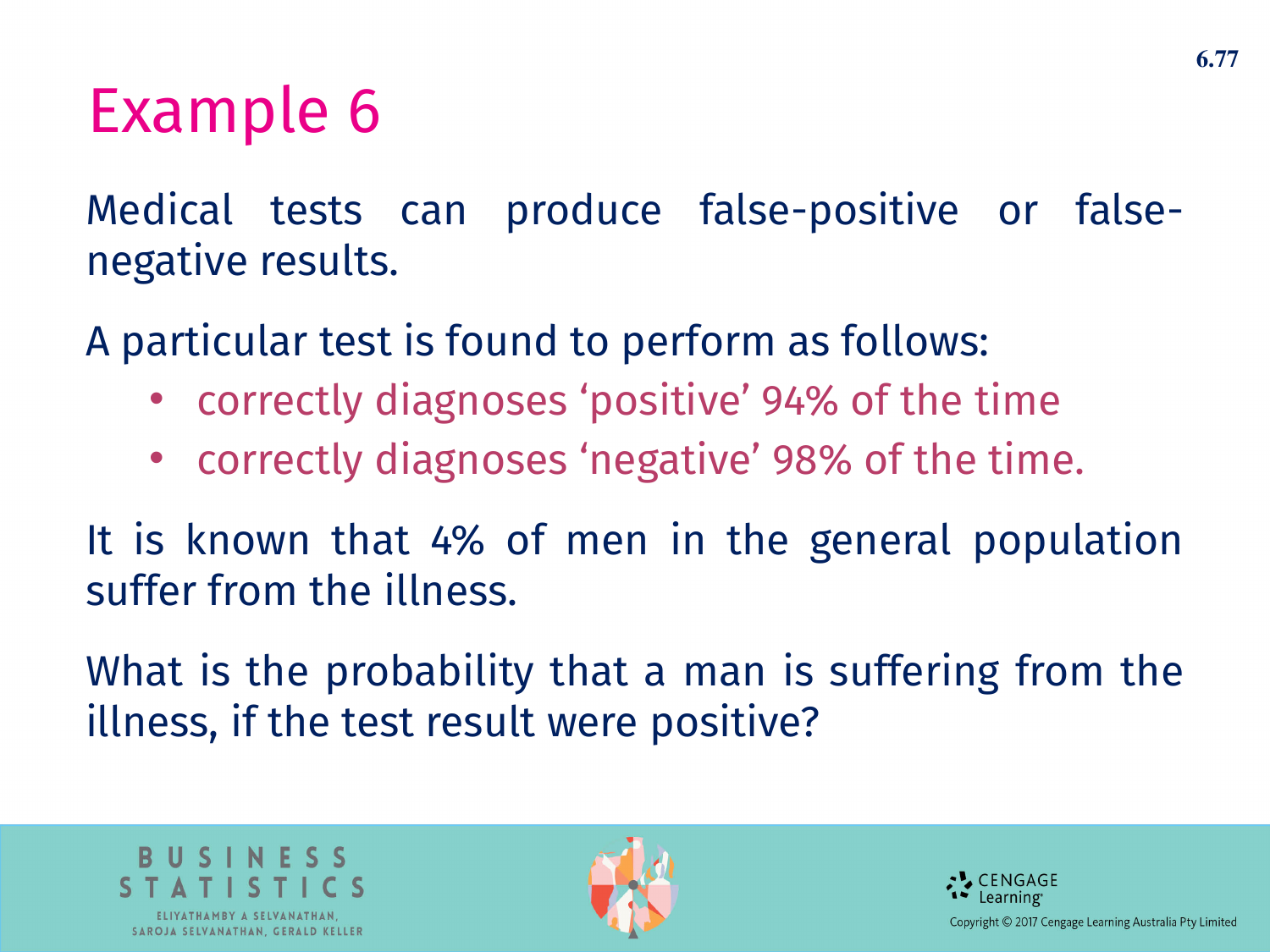

6.77
# Example 6
Medical tests can produce false-positive or false-negative results.
A particular test is found to perform as follows:
correctly diagnoses ‘positive’ 94% of the time
correctly diagnoses ‘negative’ 98% of the time.
It is known that 4% of men in the general population suffer from the illness.
What is the probability that a man is suffering from the illness, if the test result were positive?